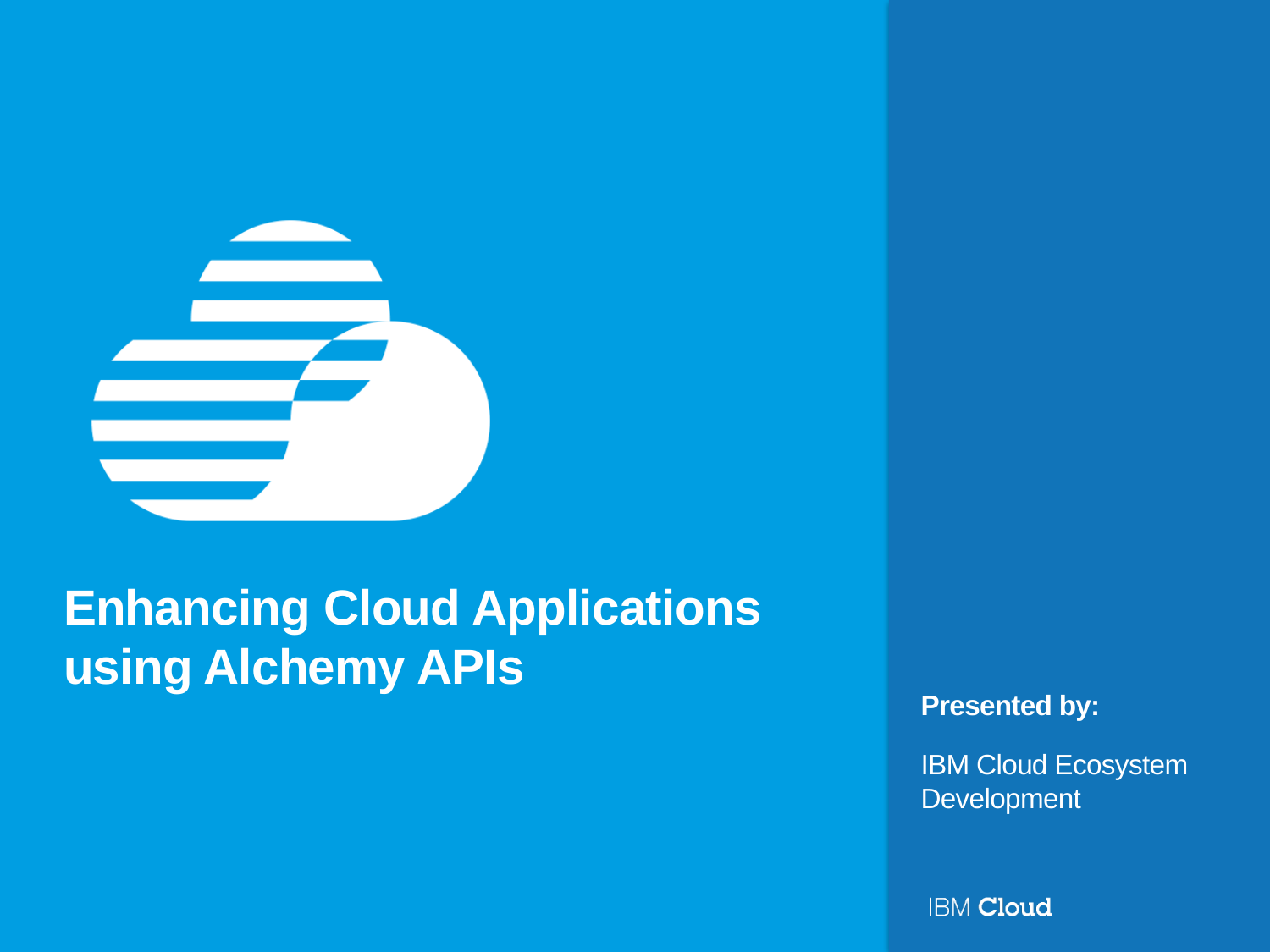

# Enhancing Cloud Applications using Alchemy APIs
IBM Cloud Ecosystem Development